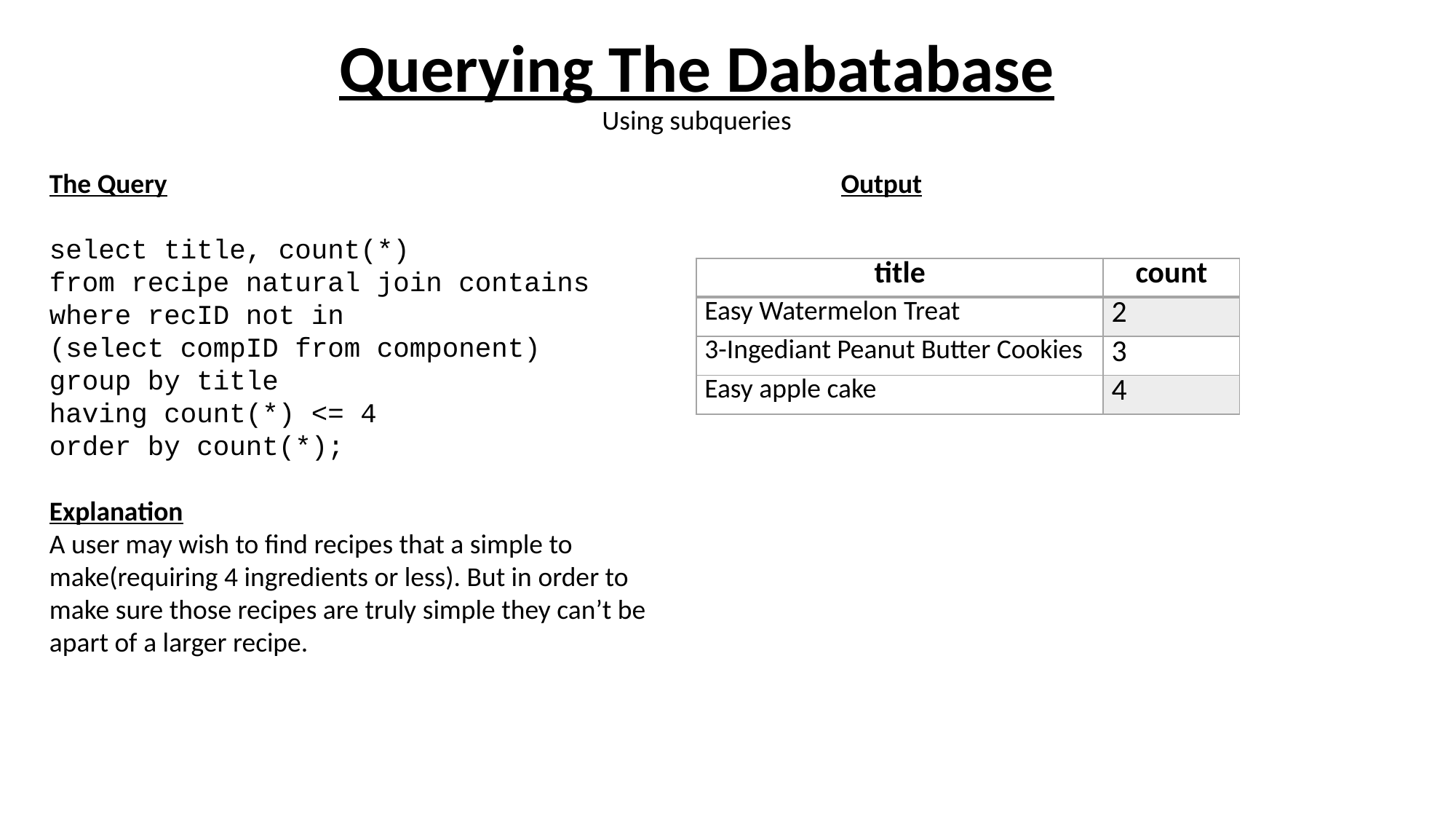

# Querying The Dabatabase Using subqueries
The Query

select title, count(*)
from recipe natural join contains
where recID not in
(select compID from component)
group by title
having count(*) <= 4
order by count(*);

Explanation
A user may wish to find recipes that a simple to make(requiring 4 ingredients or less). But in order to make sure those recipes are truly simple they can’t be apart of a larger recipe.
Output
| title | count |
| --- | --- |
| Easy Watermelon Treat | 2 |
| 3-Ingediant Peanut Butter Cookies | 3 |
| Easy apple cake | 4 |